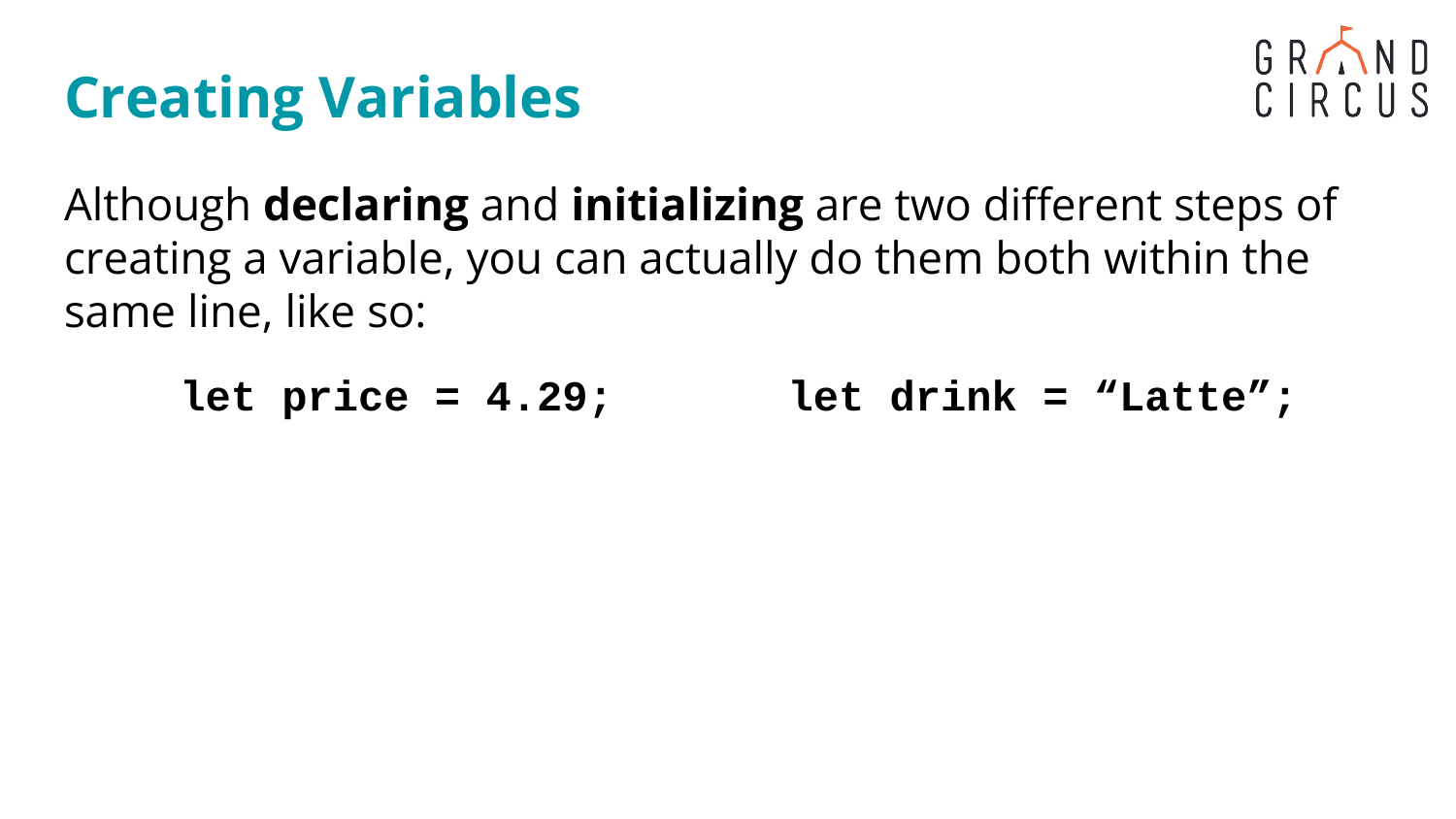

# Creating Variables
Although declaring and initializing are two different steps of creating a variable, you can actually do them both within the same line, like so:
let price = 4.29;		 let drink = “Latte”;